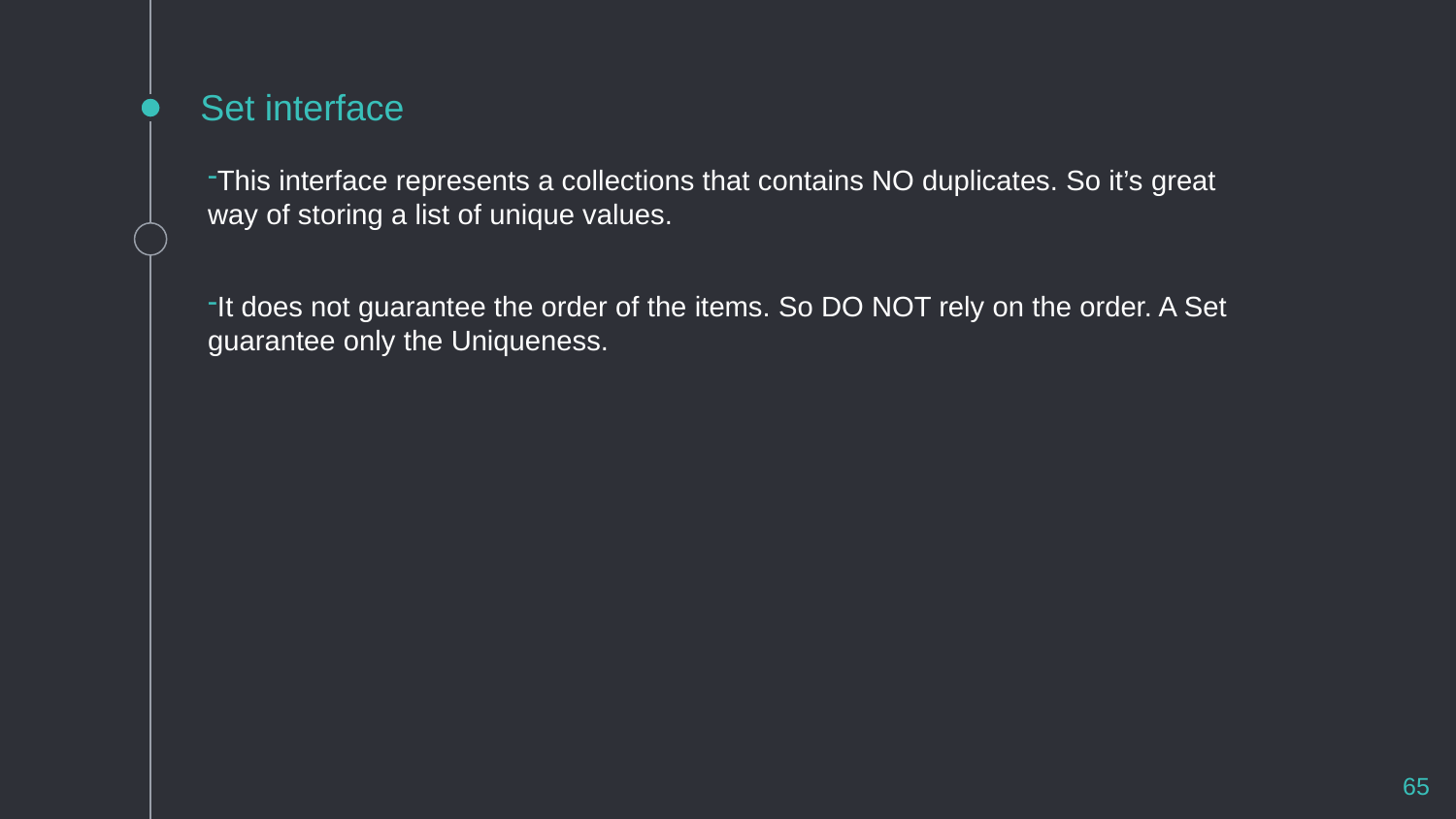

# Set interface
This interface represents a collections that contains NO duplicates. So it’s great way of storing a list of unique values.

It does not guarantee the order of the items. So DO NOT rely on the order. A Set guarantee only the Uniqueness.
65